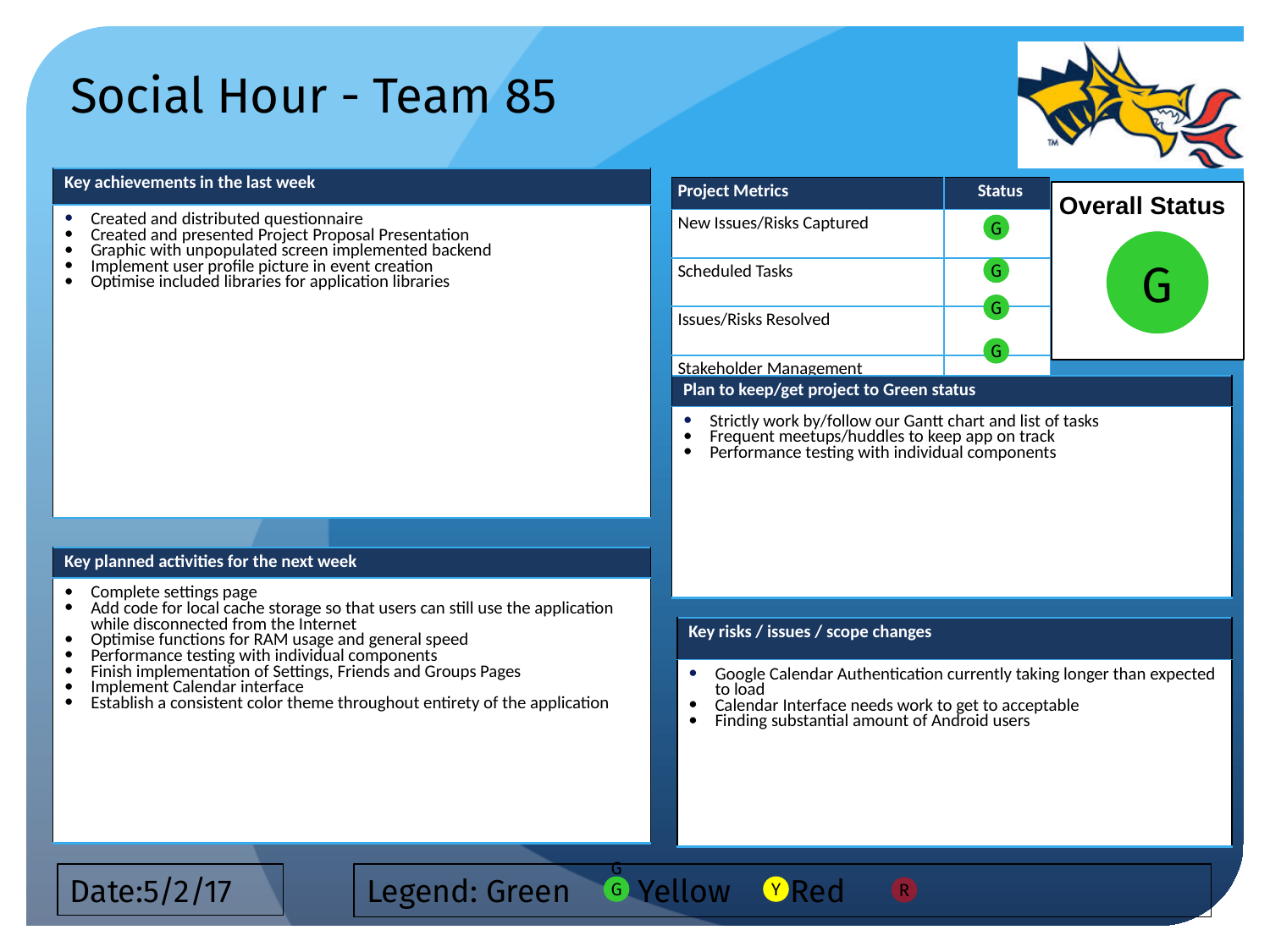

Social Hour - Team 85
| Key achievements in the last week |
| --- |
| Created and distributed questionnaire Created and presented Project Proposal Presentation Graphic with unpopulated screen implemented backend Implement user profile picture in event creation Optimise included libraries for application libraries |
G
G
G
G
G
| Plan to keep/get project to Green status |
| --- |
| Strictly work by/follow our Gantt chart and list of tasks Frequent meetups/huddles to keep app on track Performance testing with individual components |
| Key planned activities for the next week |
| --- |
| Complete settings page Add code for local cache storage so that users can still use the application while disconnected from the Internet Optimise functions for RAM usage and general speed Performance testing with individual components Finish implementation of Settings, Friends and Groups Pages Implement Calendar interface Establish a consistent color theme throughout entirety of the application |
| Key risks / issues / scope changes |
| --- |
| Google Calendar Authentication currently taking longer than expected to load Calendar Interface needs work to get to acceptable Finding substantial amount of Android users |
Date:5/2/17
Legend: Green        Yellow       Red
GG

Y
R